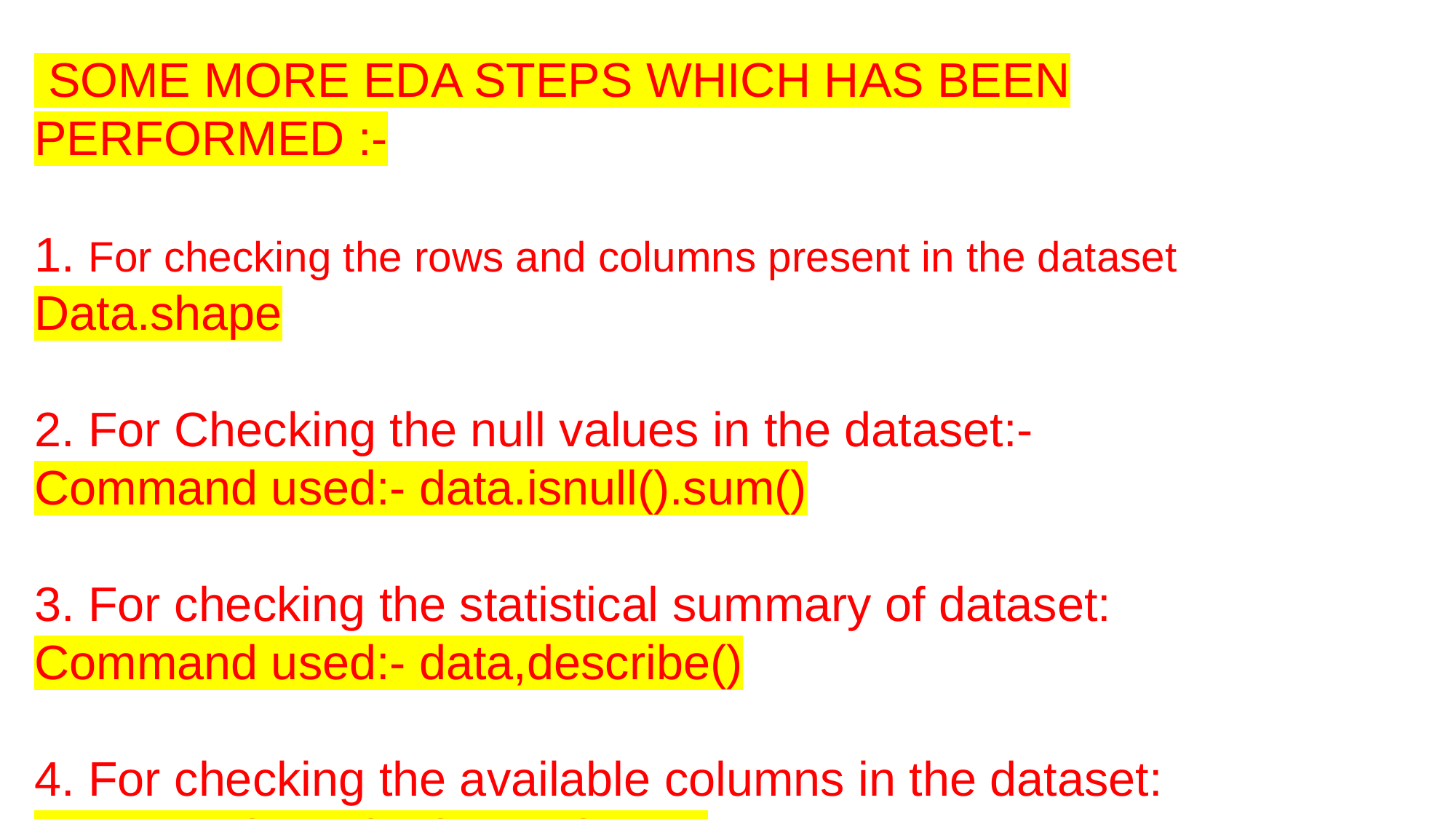

SOME MORE EDA STEPS WHICH HAS BEEN PERFORMED :-

1. For checking the rows and columns present in the dataset
Data.shape

2. For Checking the null values in the dataset:-
Command used:- data.isnull().sum()

3. For checking the statistical summary of dataset:
Command used:- data,describe()

4. For checking the available columns in the dataset:
Command used:- data.columns